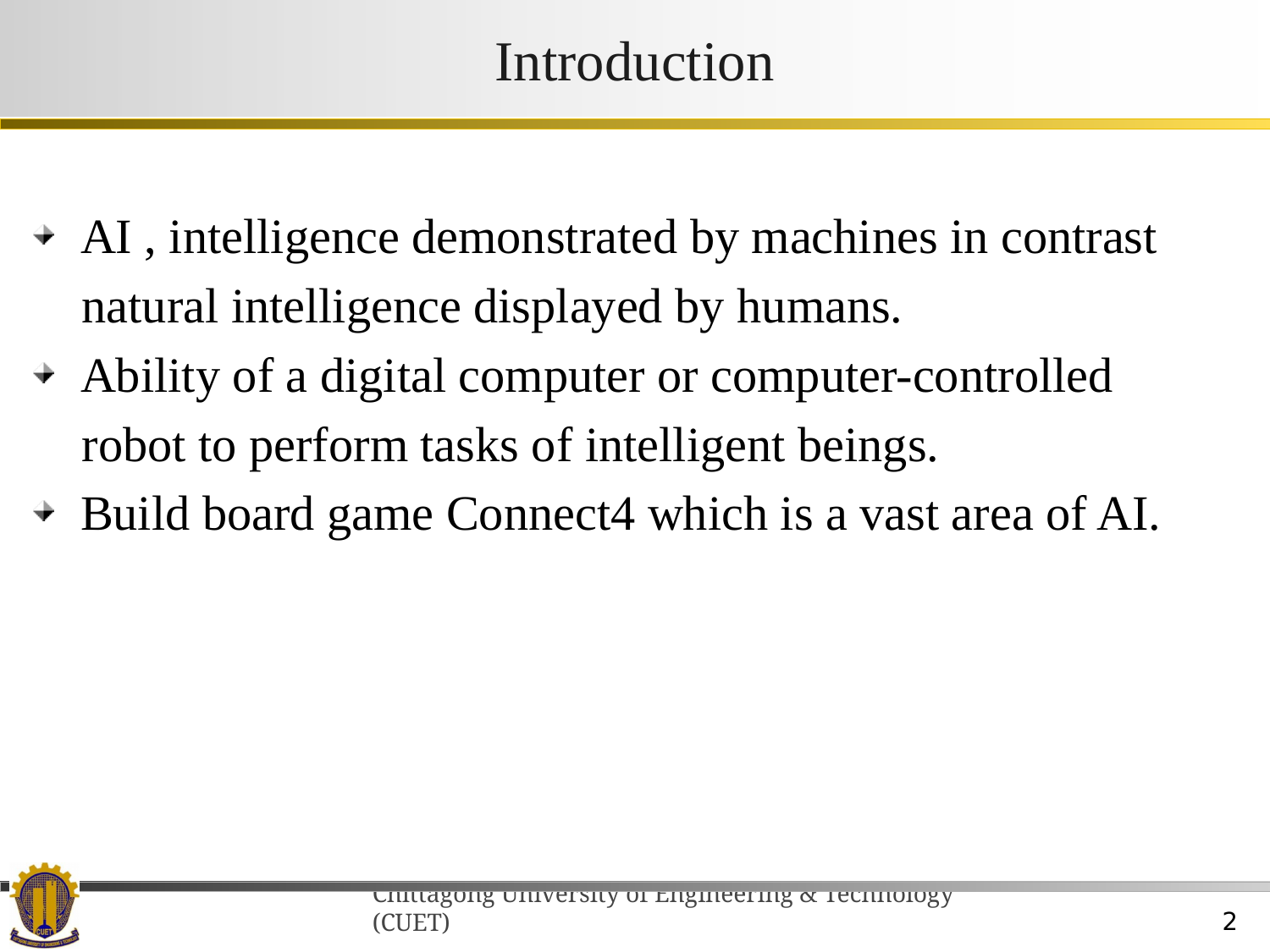

# Introduction

AI , intelligence demonstrated by machines in contrast
    natural intelligence displayed by humans.
Ability of a digital computer or computer-controlled
    robot to perform tasks of intelligent beings.
Build board game Connect4 which is a vast area of AI.